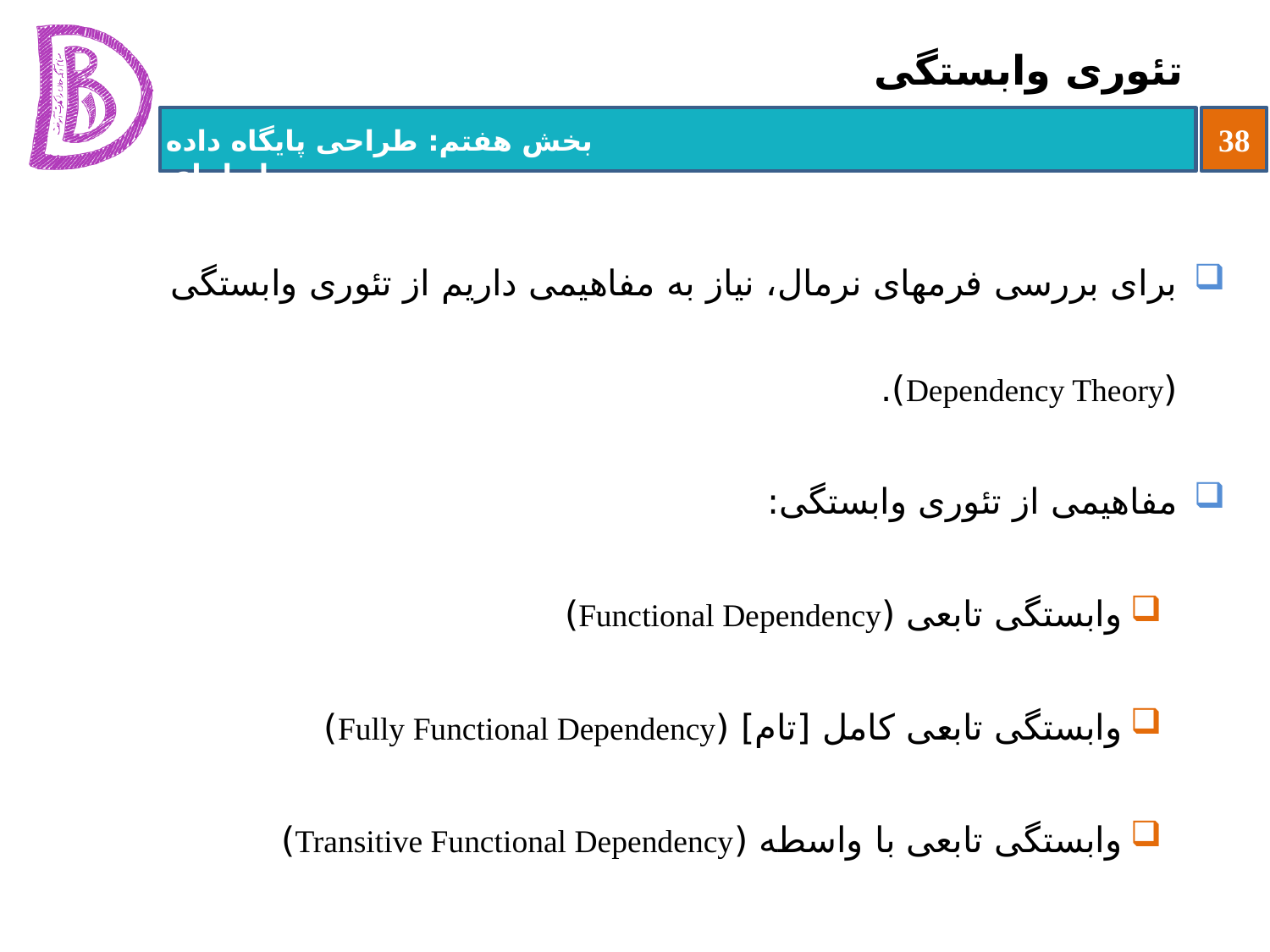

# تئوری وابستگی
برای بررسی فرم‏های نرمال، نیاز به مفاهیمی داریم از تئوری وابستگی (Dependency Theory).
مفاهیمی از تئوری وابستگی:
وابستگی تابعی (Functional Dependency)
وابستگی تابعی کامل [تام] (Fully Functional Dependency)
وابستگی تابعی با واسطه (Transitive Functional Dependency)